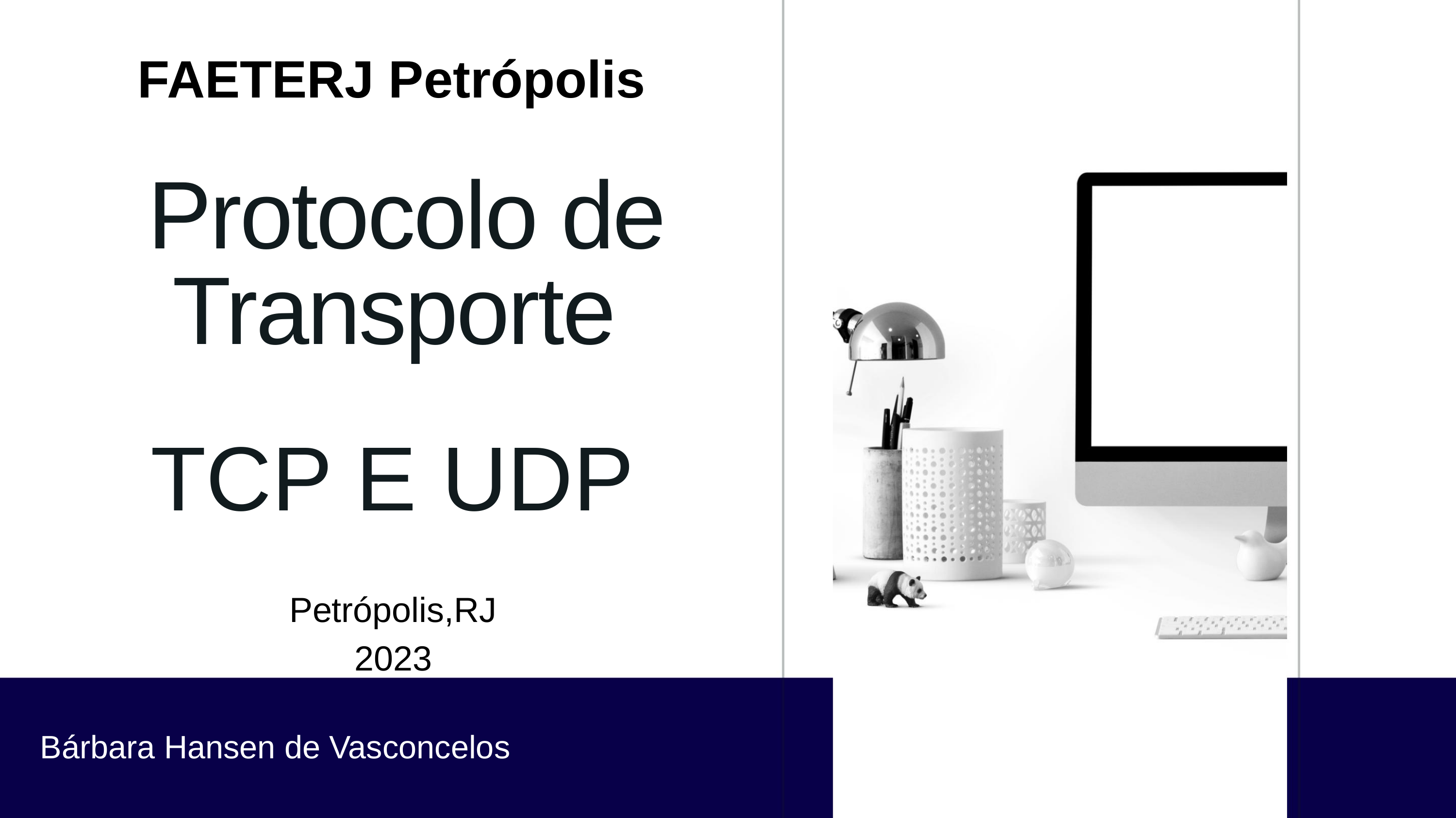

FAETERJ Petrópolis
Protocolo de
Transporte
TCP E UDP
Petrópolis,RJ
2023
Bárbara Hansen de Vasconcelos